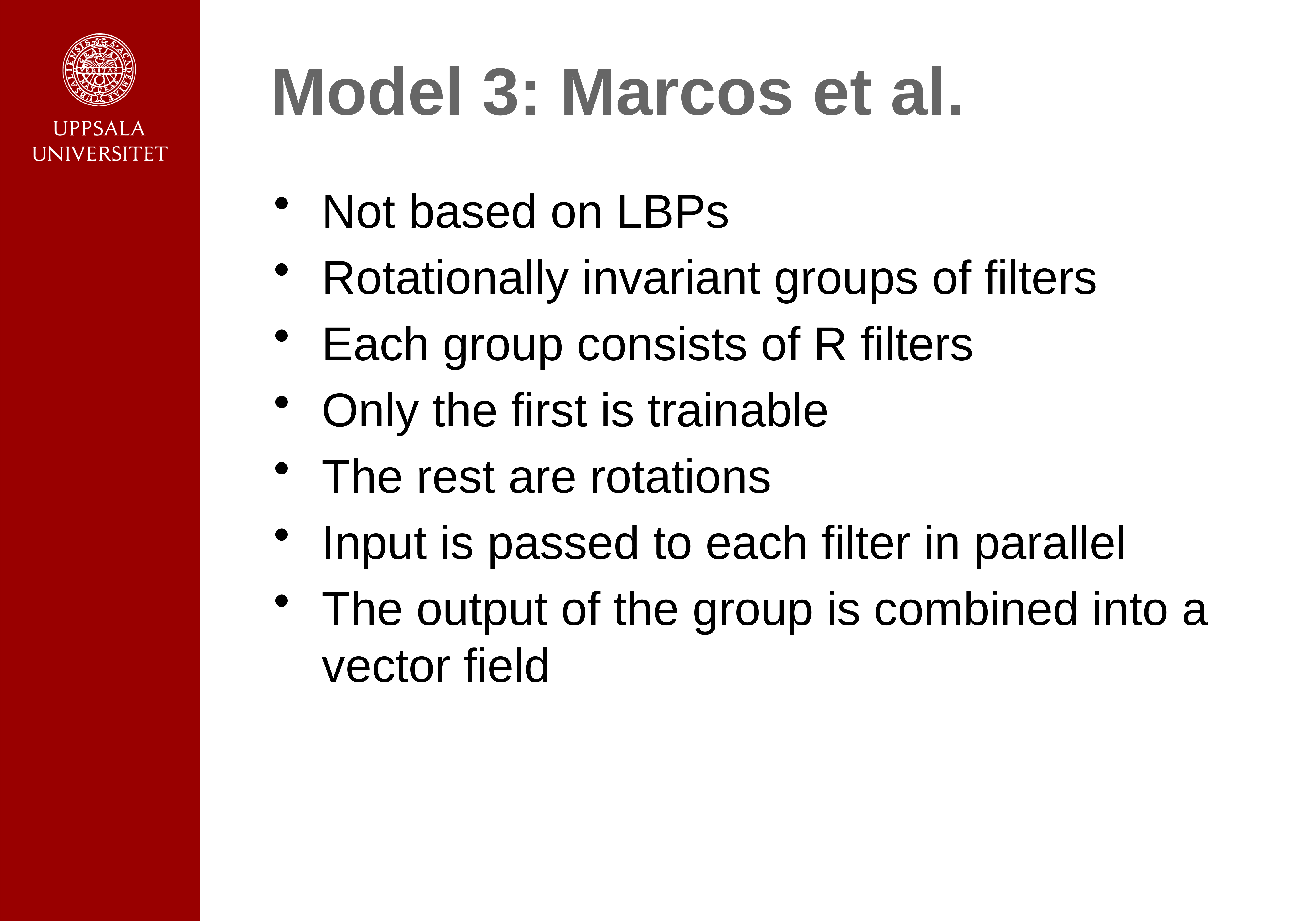

# Model 3: Marcos et al.
Not based on LBPs
Rotationally invariant groups of filters
Each group consists of R filters
Only the first is trainable
The rest are rotations
Input is passed to each filter in parallel
The output of the group is combined into a vector field